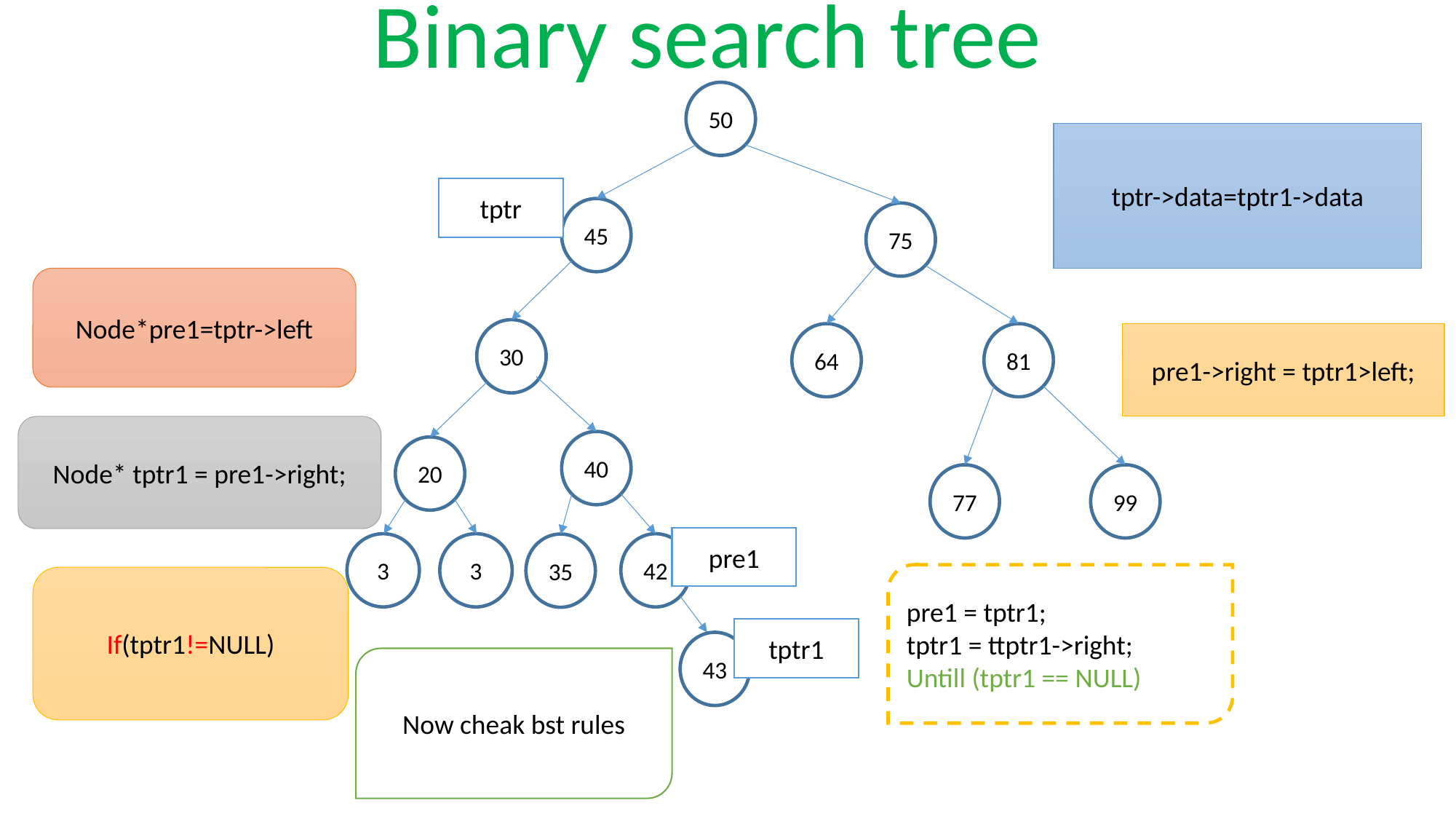

# Binary search tree
50

tptr->data=tptr1->data

tptr

45
75
Node*pre1=tptr->left
30
64
81
pre1->right = tptr1>left;
Node* tptr1 = pre1->right;
40
20
77
99
pre1
3
42
3
35
pre1 = tptr1;
tptr1 = ttptr1->right;
Untill (tptr1 == NULL)
If(tptr1!=NULL)
tptr1
43
Now cheak bst rules